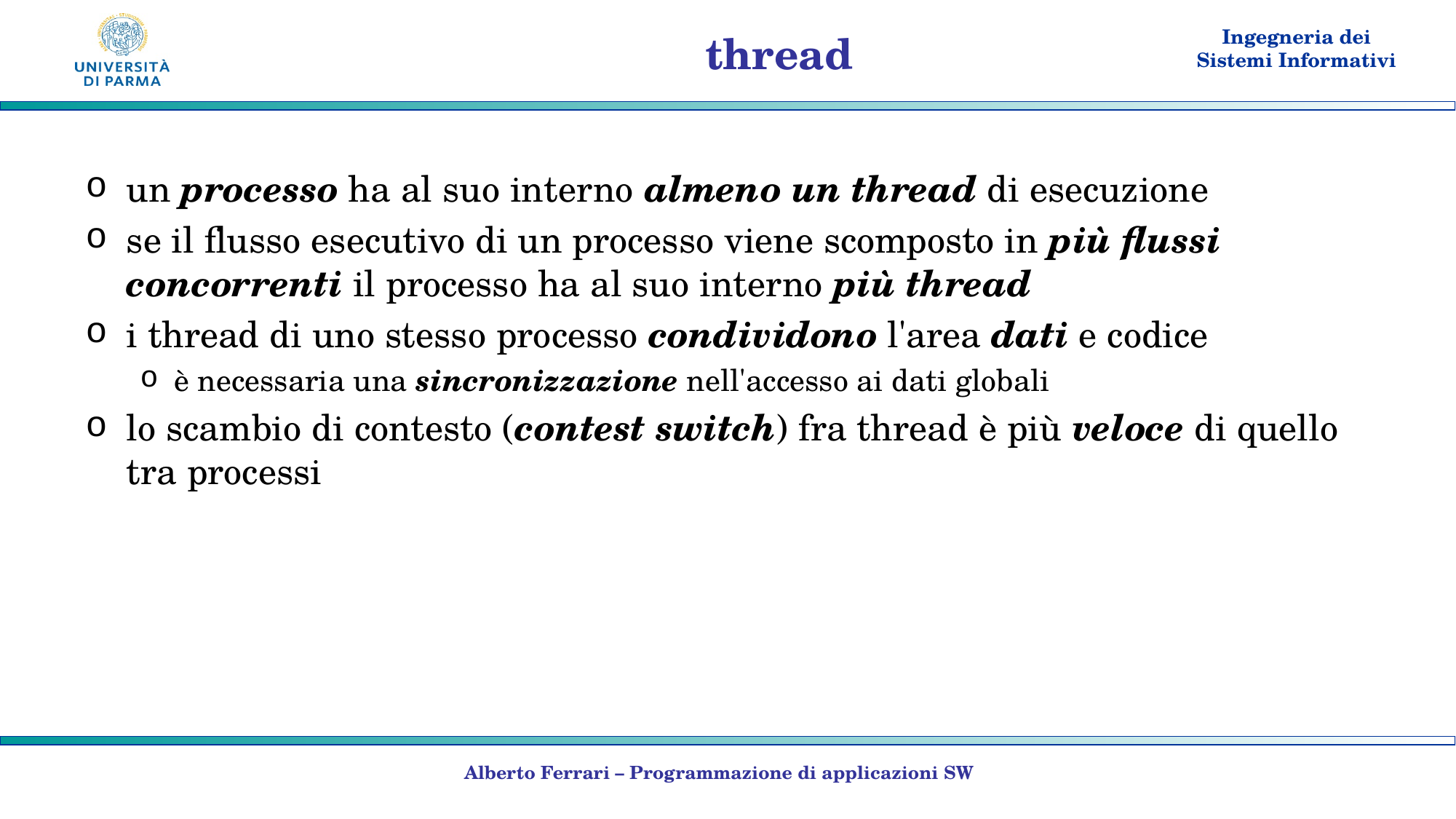

# thread
un processo ha al suo interno almeno un thread di esecuzione
se il flusso esecutivo di un processo viene scomposto in più flussi concorrenti il processo ha al suo interno più thread
i thread di uno stesso processo condividono l'area dati e codice
è necessaria una sincronizzazione nell'accesso ai dati globali
lo scambio di contesto (contest switch) fra thread è più veloce di quello tra processi
Alberto Ferrari – Programmazione di applicazioni SW